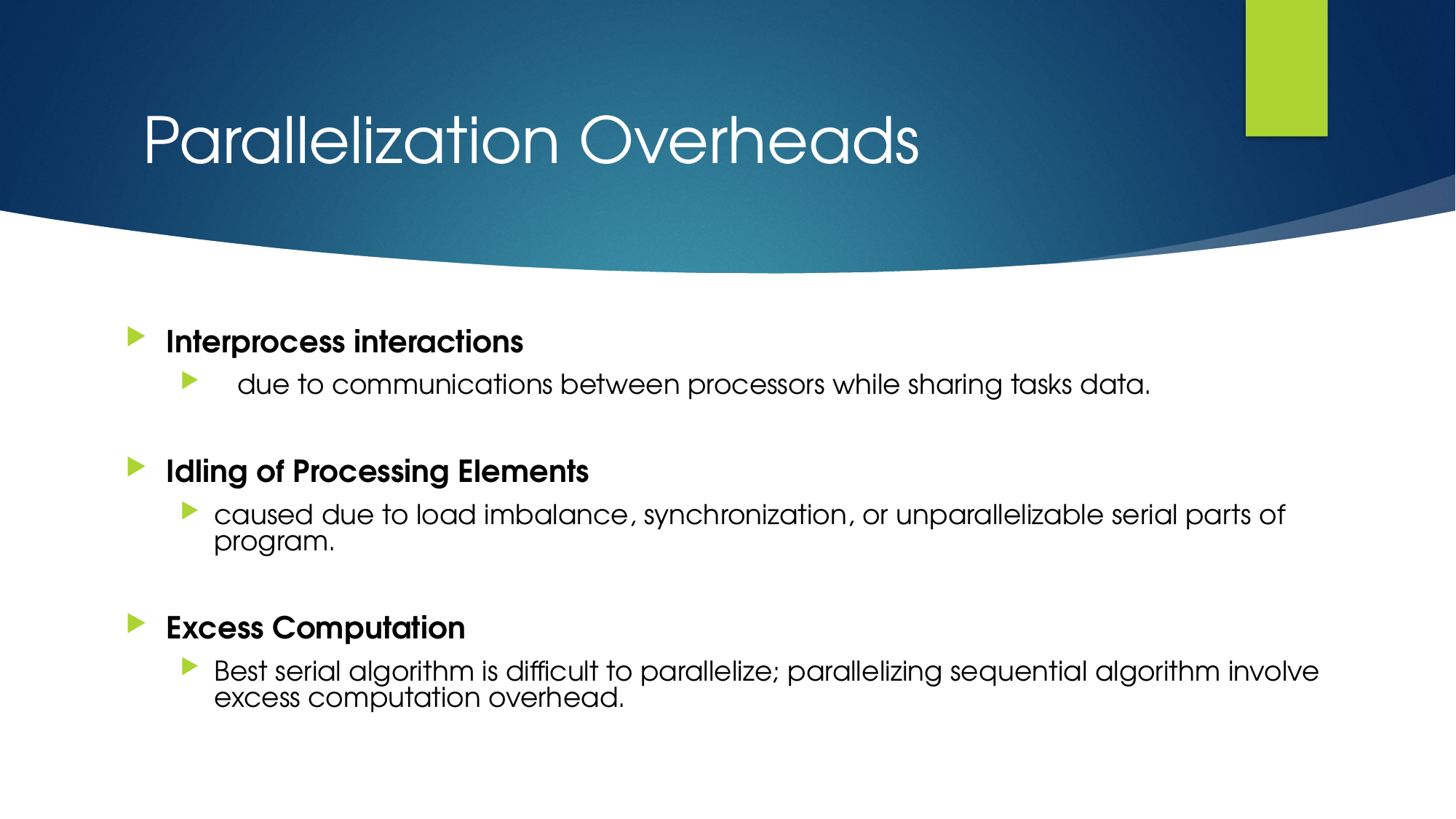

# Parallelization Overheads

Interprocess interactions
   due to communications between processors while sharing tasks data.

Idling of Processing Elements
caused due to load imbalance, synchronization, or unparallelizable serial parts of program.

Excess Computation
Best serial algorithm is difficult to parallelize; parallelizing sequential algorithm involve excess computation overhead.